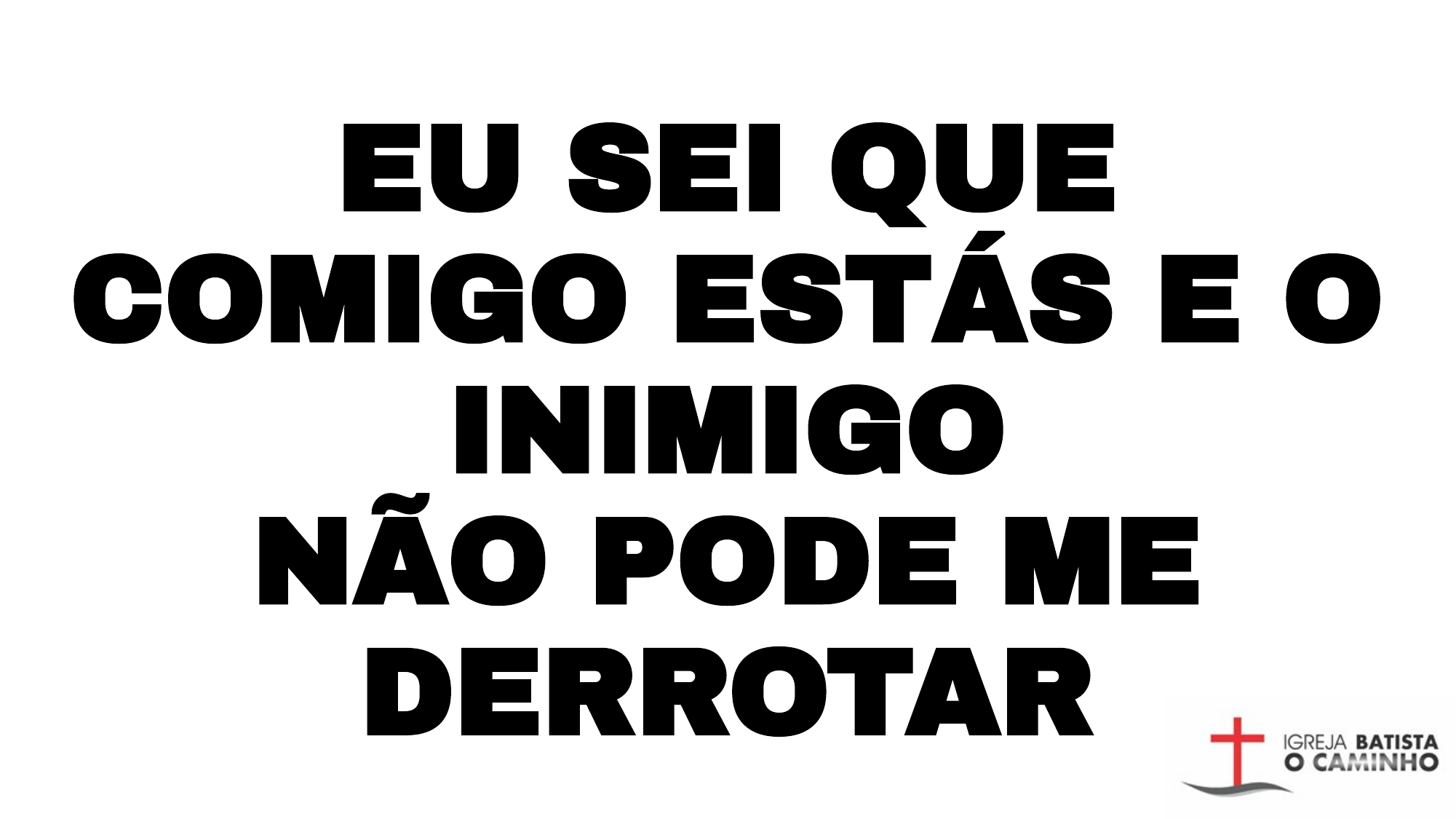

# Eu sei que comigo estás e o inimigo Não pode me derrotar